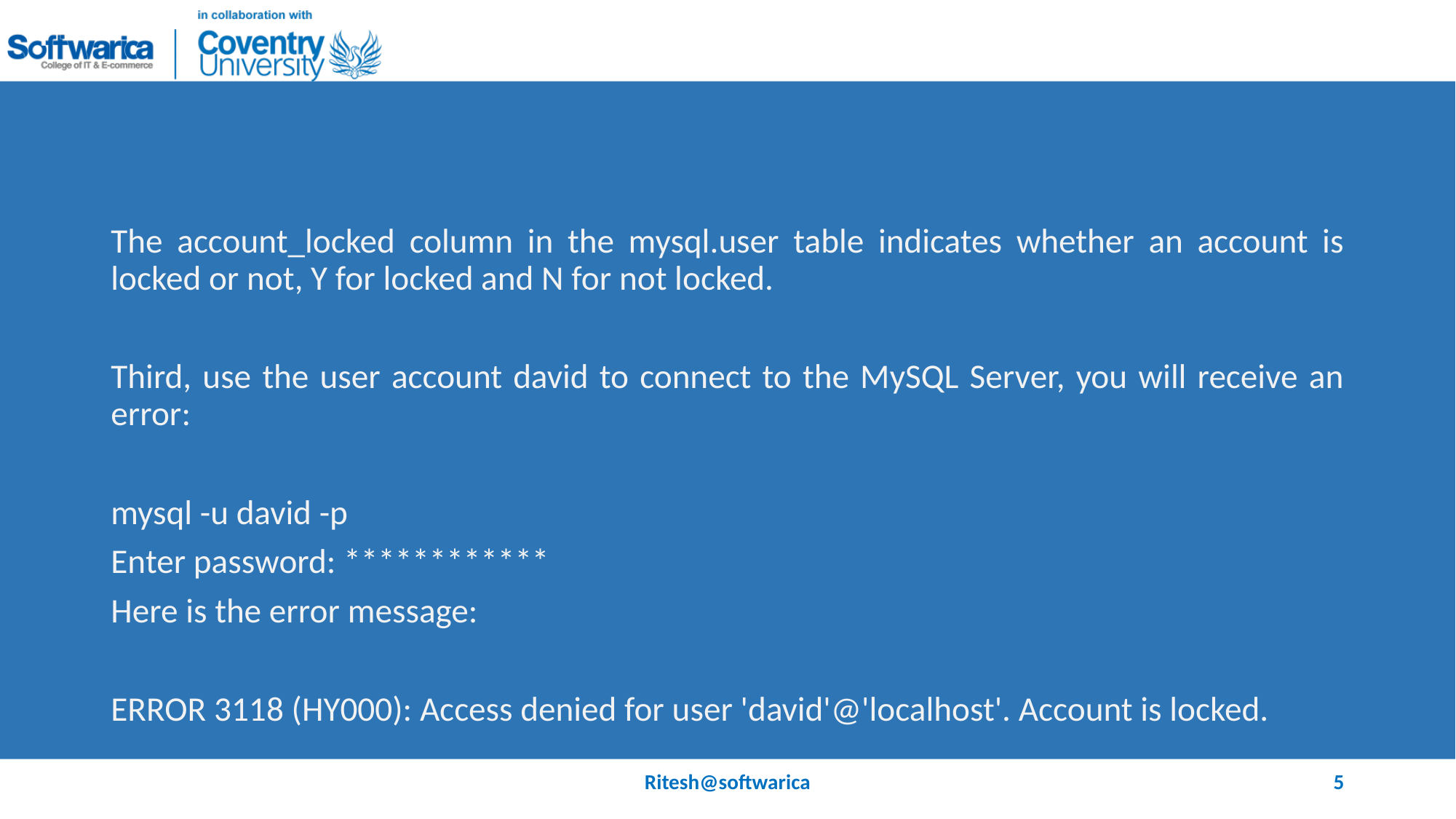

#
The account_locked column in the mysql.user table indicates whether an account is locked or not, Y for locked and N for not locked.

Third, use the user account david to connect to the MySQL Server, you will receive an error:

mysql -u david -p
Enter password: ************
Here is the error message:

ERROR 3118 (HY000): Access denied for user 'david'@'localhost'. Account is locked.
Ritesh@softwarica
5